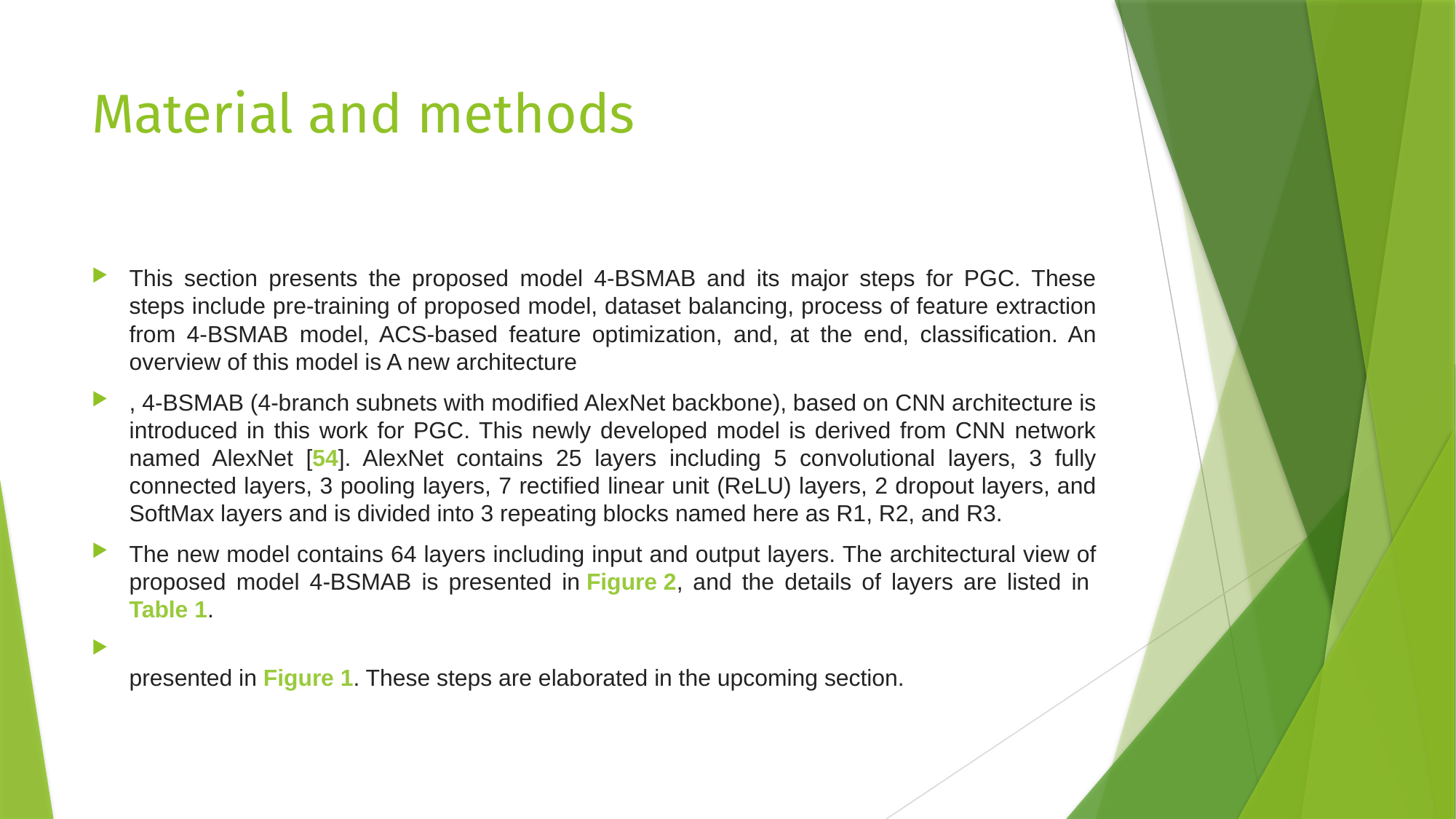

# Material and methods
This section presents the proposed model 4-BSMAB and its major steps for PGC. These steps include pre-training of proposed model, dataset balancing, process of feature extraction from 4-BSMAB model, ACS-based feature optimization, and, at the end, classification. An overview of this model is A new architecture
, 4-BSMAB (4-branch subnets with modified AlexNet backbone), based on CNN architecture is introduced in this work for PGC. This newly developed model is derived from CNN network named AlexNet [54]. AlexNet contains 25 layers including 5 convolutional layers, 3 fully connected layers, 3 pooling layers, 7 rectified linear unit (ReLU) layers, 2 dropout layers, and SoftMax layers and is divided into 3 repeating blocks named here as R1, R2, and R3.
The new model contains 64 layers including input and output layers. The architectural view of proposed model 4-BSMAB is presented in Figure 2, and the details of layers are listed in Table 1.
presented in Figure 1. These steps are elaborated in the upcoming section.